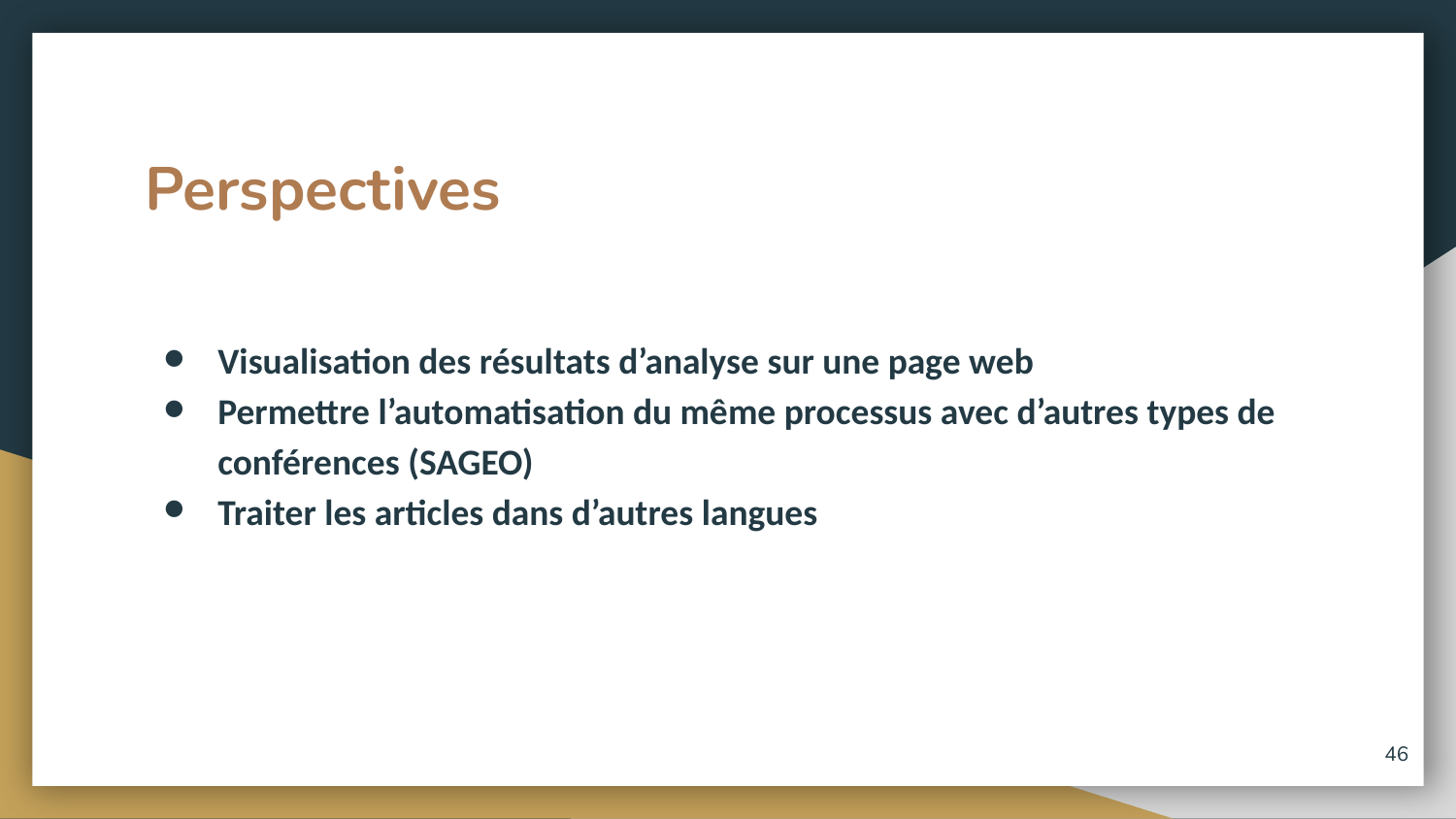

# Perspectives
Visualisation des résultats d’analyse sur une page web
Permettre l’automatisation du même processus avec d’autres types de conférences (SAGEO)
Traiter les articles dans d’autres langues

46